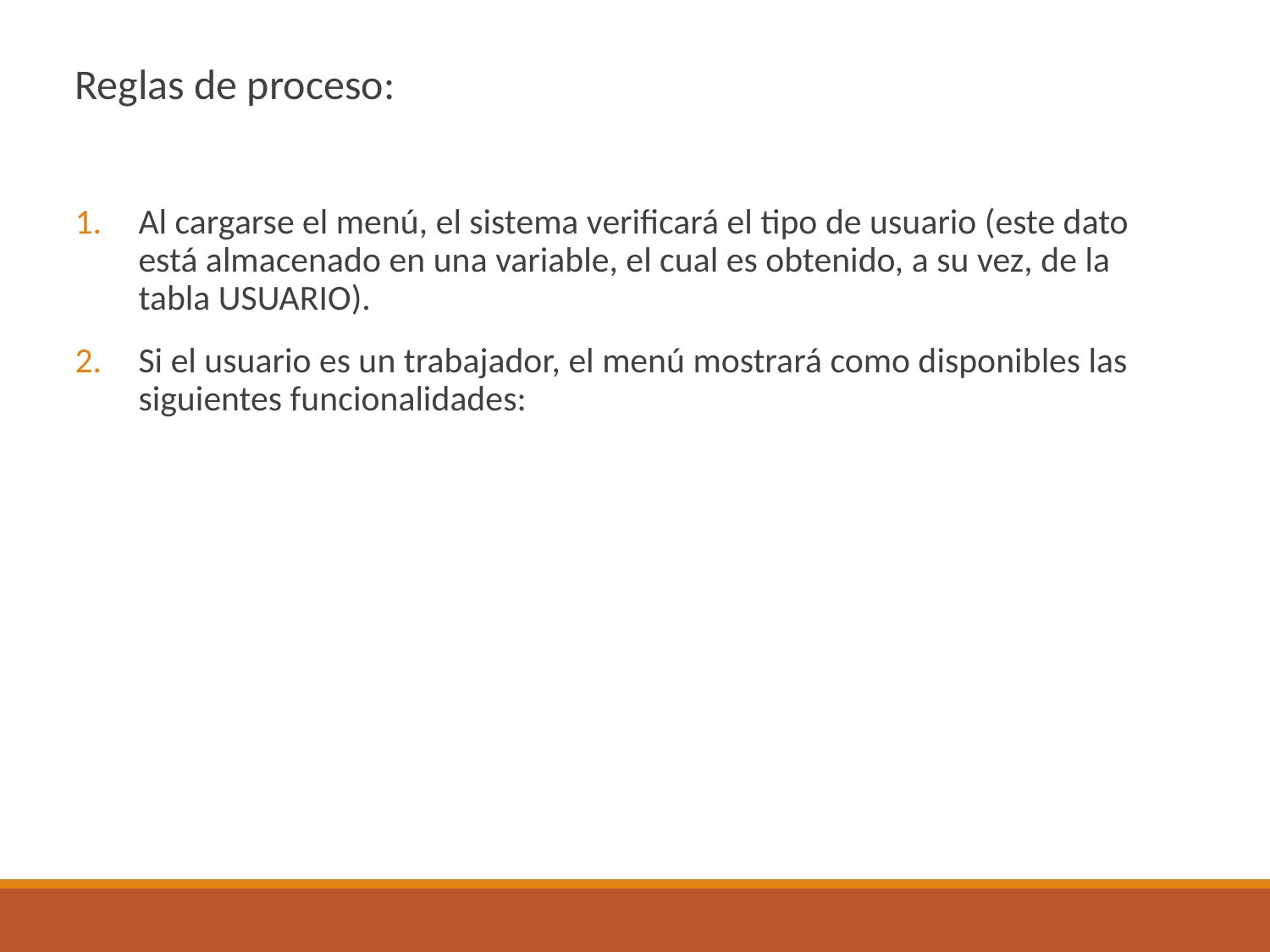

Reglas de proceso:

Al cargarse el menú, el sistema verificará el tipo de usuario (este dato está almacenado en una variable, el cual es obtenido, a su vez, de la tabla USUARIO).
Si el usuario es un trabajador, el menú mostrará como disponibles las siguientes funcionalidades: